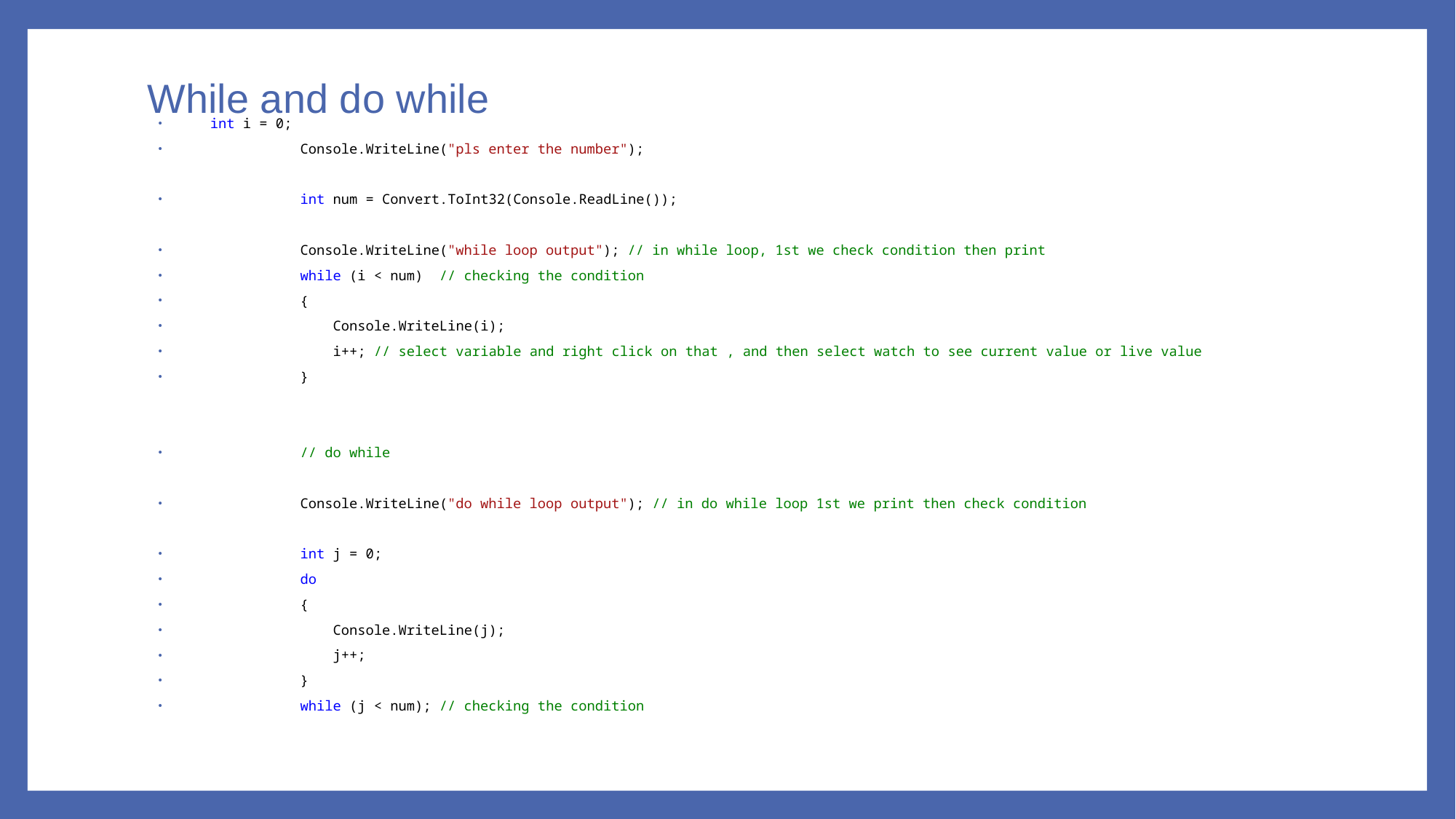

# While and do while
 int i = 0;
            Console.WriteLine("pls enter the number");

            int num = Convert.ToInt32(Console.ReadLine());

            Console.WriteLine("while loop output"); // in while loop, 1st we check condition then print
            while (i < num)  // checking the condition
            {
                Console.WriteLine(i);
                i++; // select variable and right click on that , and then select watch to see current value or live value
            }

            // do while

            Console.WriteLine("do while loop output"); // in do while loop 1st we print then check condition

            int j = 0;
            do
            {
                Console.WriteLine(j);
                j++;
            }
            while (j < num); // checking the condition